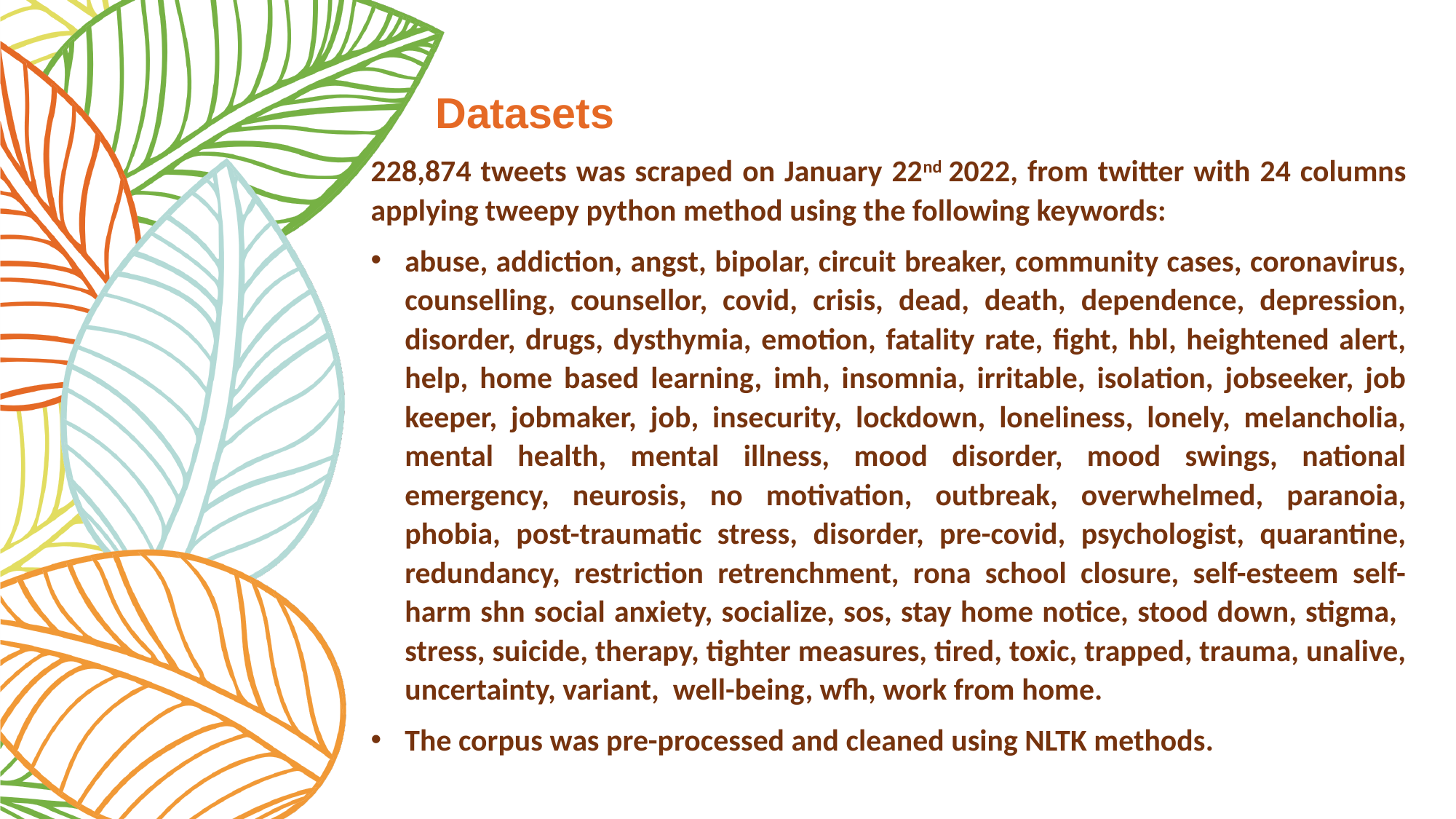

# Datasets
228,874 tweets was scraped on January 22nd 2022, from twitter with 24 columns applying tweepy python method using the following keywords:
abuse, addiction, angst, bipolar, circuit breaker, community cases, coronavirus, counselling, counsellor, covid, crisis, dead, death, dependence, depression, disorder, drugs, dysthymia, emotion, fatality rate, fight, hbl, heightened alert, help, home based learning, imh, insomnia, irritable, isolation, jobseeker, job keeper, jobmaker, job, insecurity, lockdown, loneliness, lonely, melancholia, mental health, mental illness, mood disorder, mood swings, national emergency, neurosis, no motivation, outbreak, overwhelmed, paranoia, phobia, post-traumatic stress, disorder, pre-covid, psychologist, quarantine, redundancy, restriction retrenchment, rona school closure, self-esteem self-harm shn social anxiety, socialize, sos, stay home notice, stood down, stigma,  stress, suicide, therapy, tighter measures, tired, toxic, trapped, trauma, unalive, uncertainty, variant,  well-being, wfh, work from home.
The corpus was pre-processed and cleaned using NLTK methods.